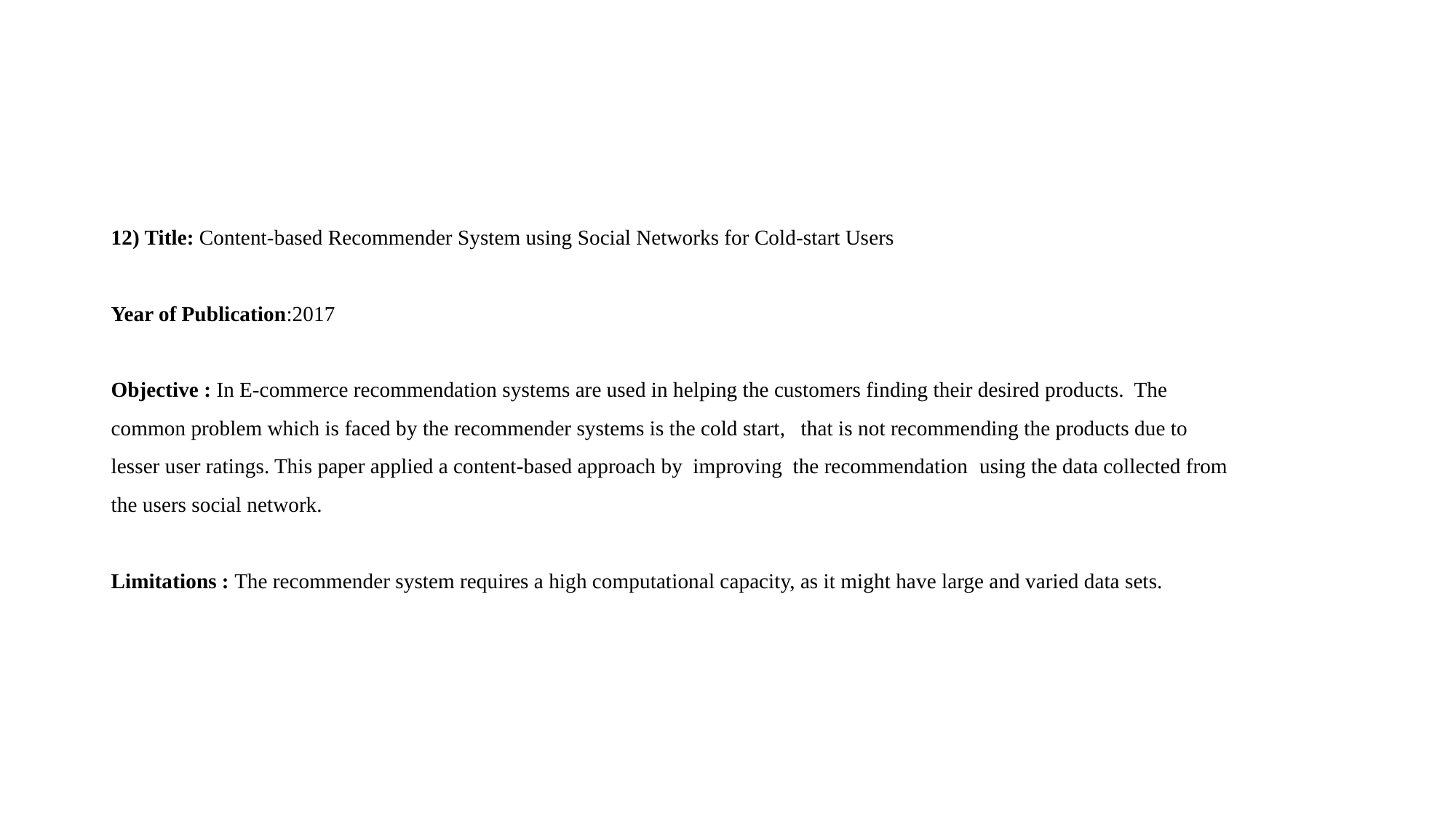

# 12) Title: Content-based Recommender System using Social Networks for Cold-start Users Year of Publication:2017

Objective : In E-commerce recommendation systems are used in helping the customers finding their desired products.  The common problem which is faced by the recommender systems is the cold start,   that is not recommending the products due to lesser user ratings. This paper applied a content-based approach by  improving  the recommendation  using the data collected from the users social network.

Limitations : The recommender system requires a high computational capacity, as it might have large and varied data sets.